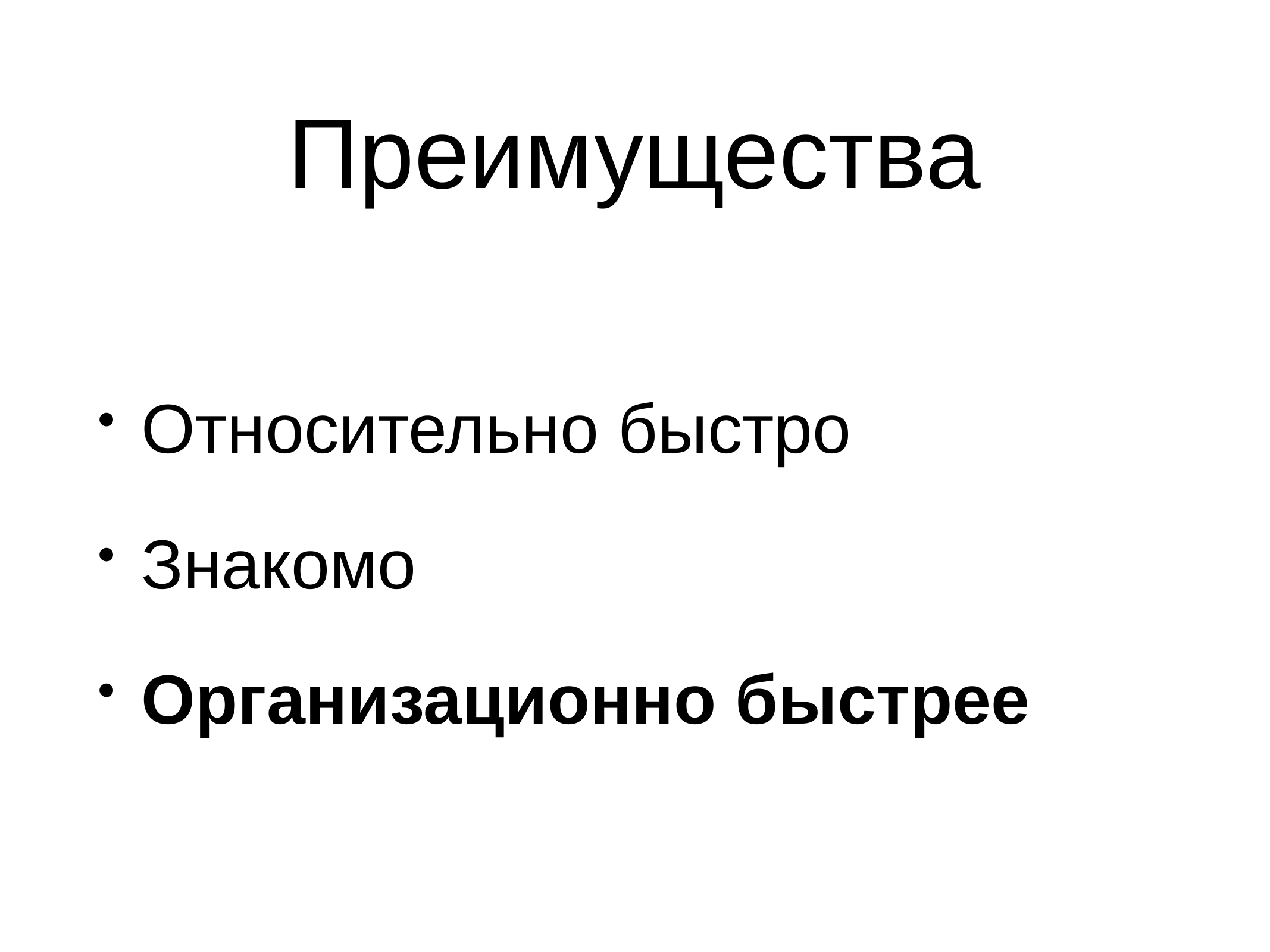

# Преимущества
Относительно быстро
Знакомо
Организационно быстрее